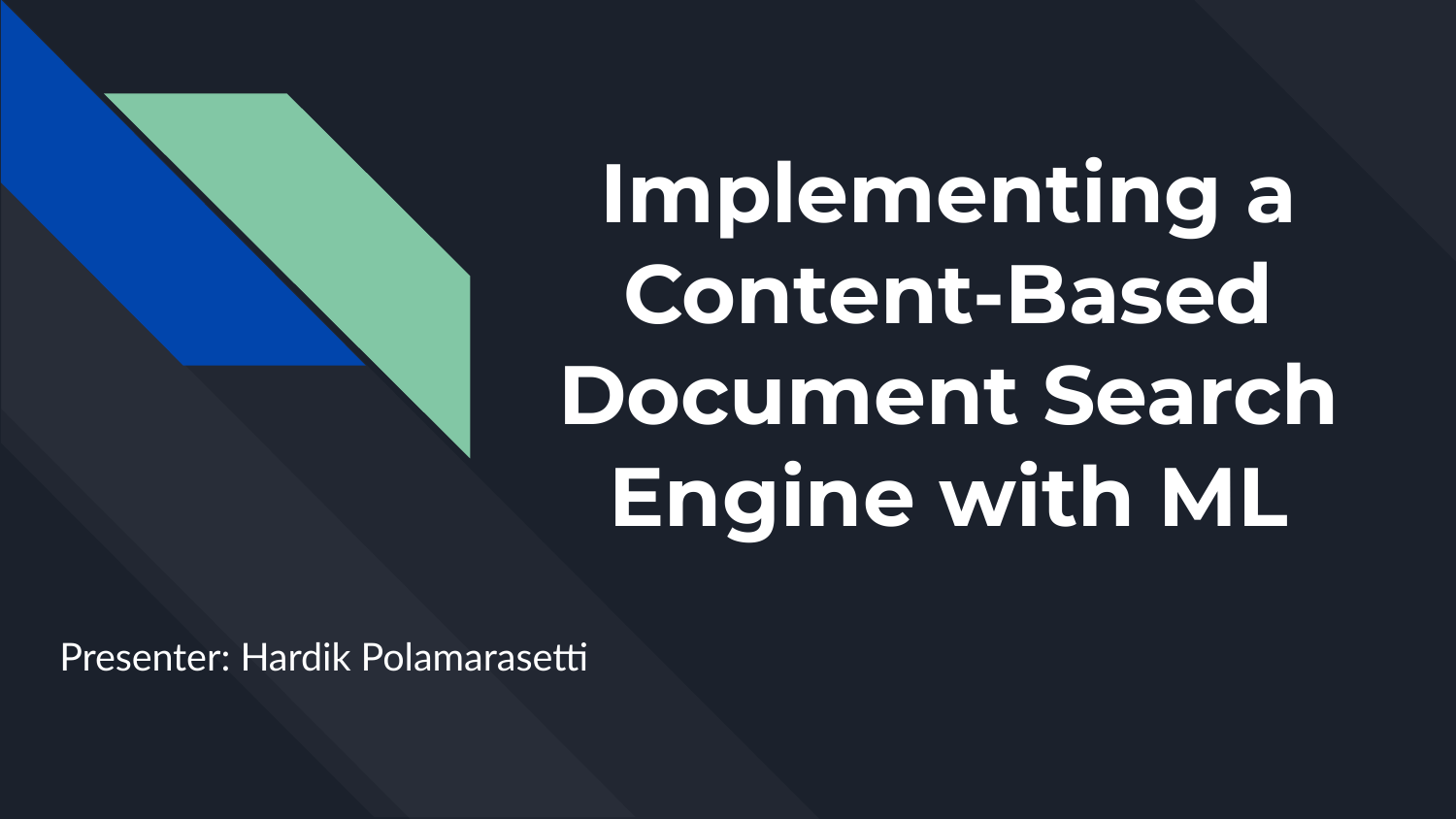

# Implementing a Content-Based Document Search Engine with ML
Presenter: Hardik Polamarasetti